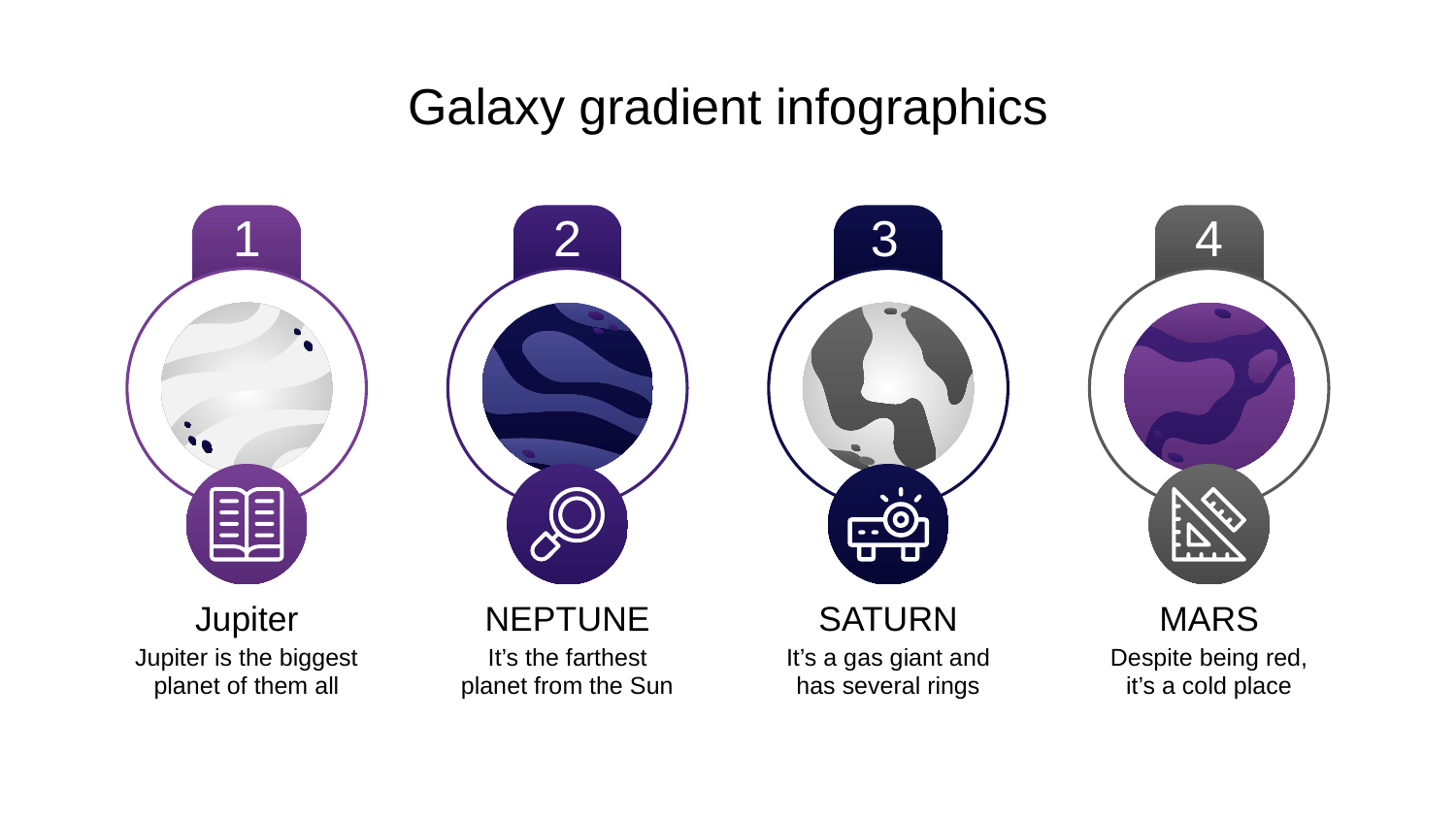

Galaxy gradient infographics

1
2
3
4

Jupiter
NEPTUNE
SATURN
MARS
Jupiter is the biggest planet of them all
It’s the farthest planet from the Sun
It’s a gas giant and has several rings
Despite being red, it’s a cold place